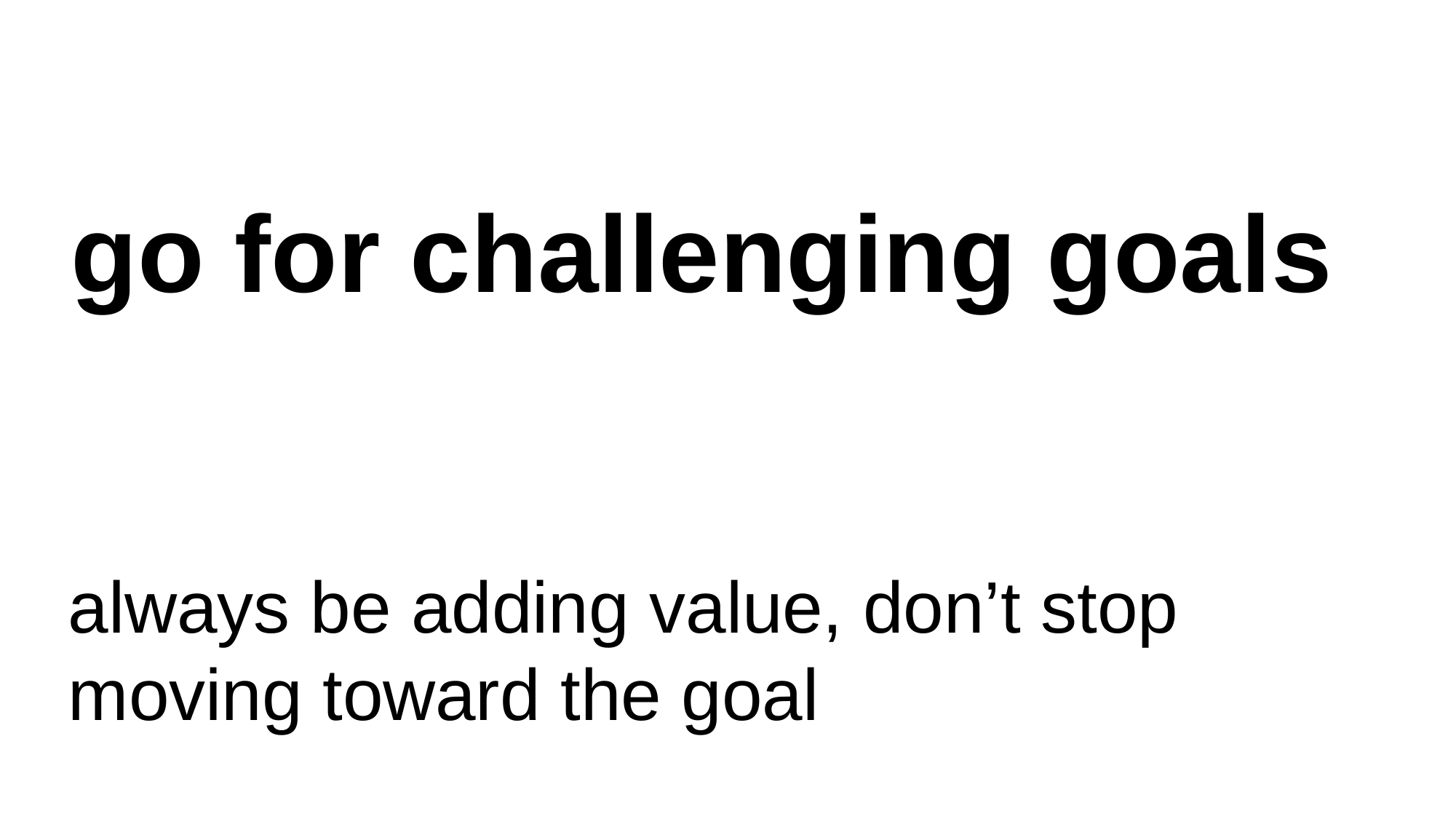

go for challenging goals
always be adding value, don’t stop moving toward the goal